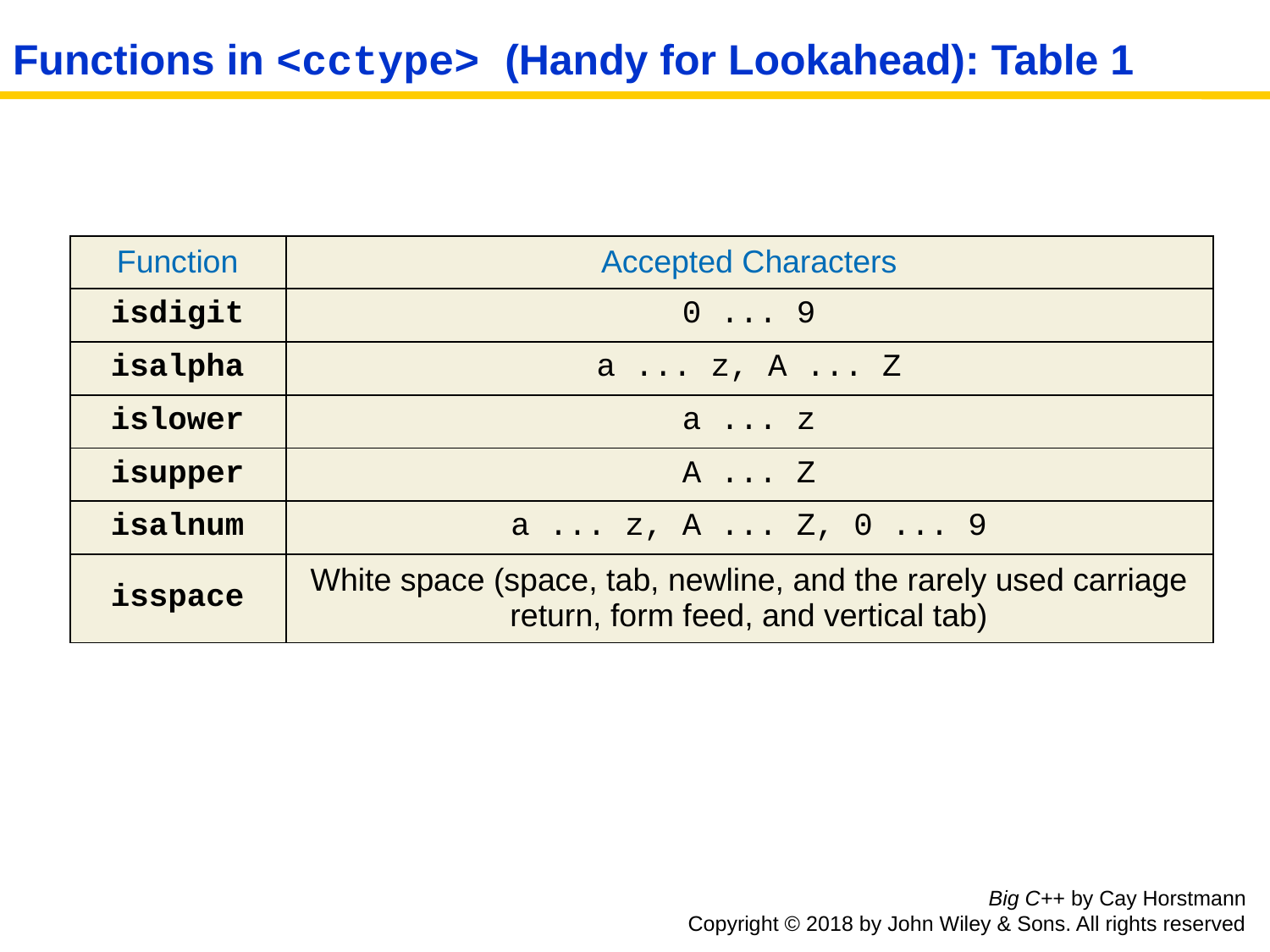

# Functions in <cctype> (Handy for Lookahead): Table 1
| Function | Accepted Characters |
| --- | --- |
| isdigit | 0 ... 9 |
| isalpha | a ... z, A ... Z |
| islower | a ... z |
| isupper | A ... Z |
| isalnum | a ... z, A ... Z, 0 ... 9 |
| isspace | White space (space, tab, newline, and the rarely used carriage return, form feed, and vertical tab) |
Big C++ by Cay Horstmann
Copyright © 2018 by John Wiley & Sons. All rights reserved